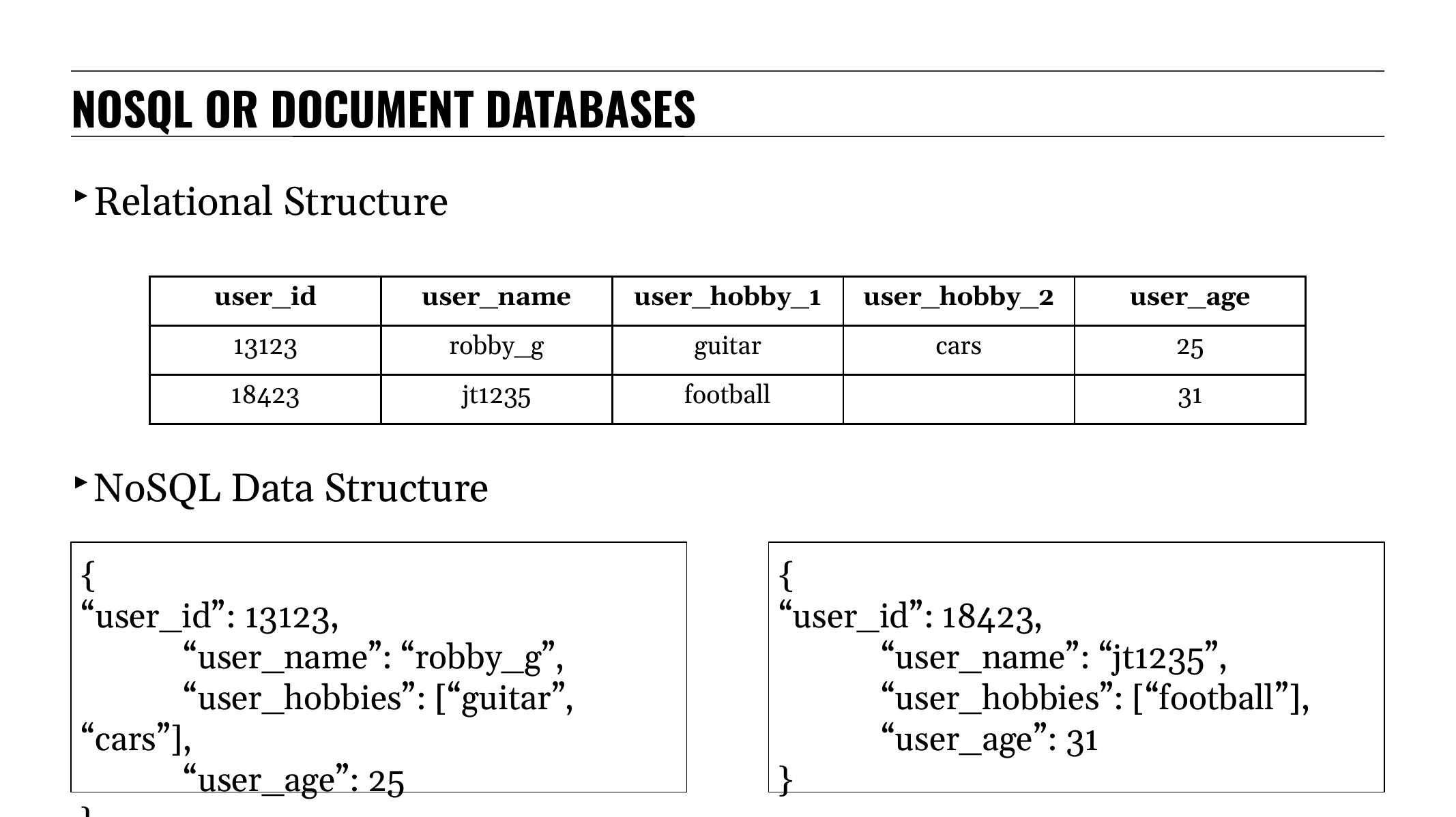

NOSQL OR DOCUMENT DATABASES

Relational Structure

NoSQL Data Structure

| user\_id | user\_name | user\_hobby\_1 | user\_hobby\_2 | user\_age |
| --- | --- | --- | --- | --- |
| 13123 | robby\_g | guitar | cars | 25 |
| 18423 | jt1235 | football |  | 31 |
{
“user_id”: 13123,
	“user_name”: “robby_g”,
	“user_hobbies”: [“guitar”, “cars”],
	“user_age”: 25
}
{
“user_id”: 18423,
	“user_name”: “jt1235”,
	“user_hobbies”: [“football”],
	“user_age”: 31
}